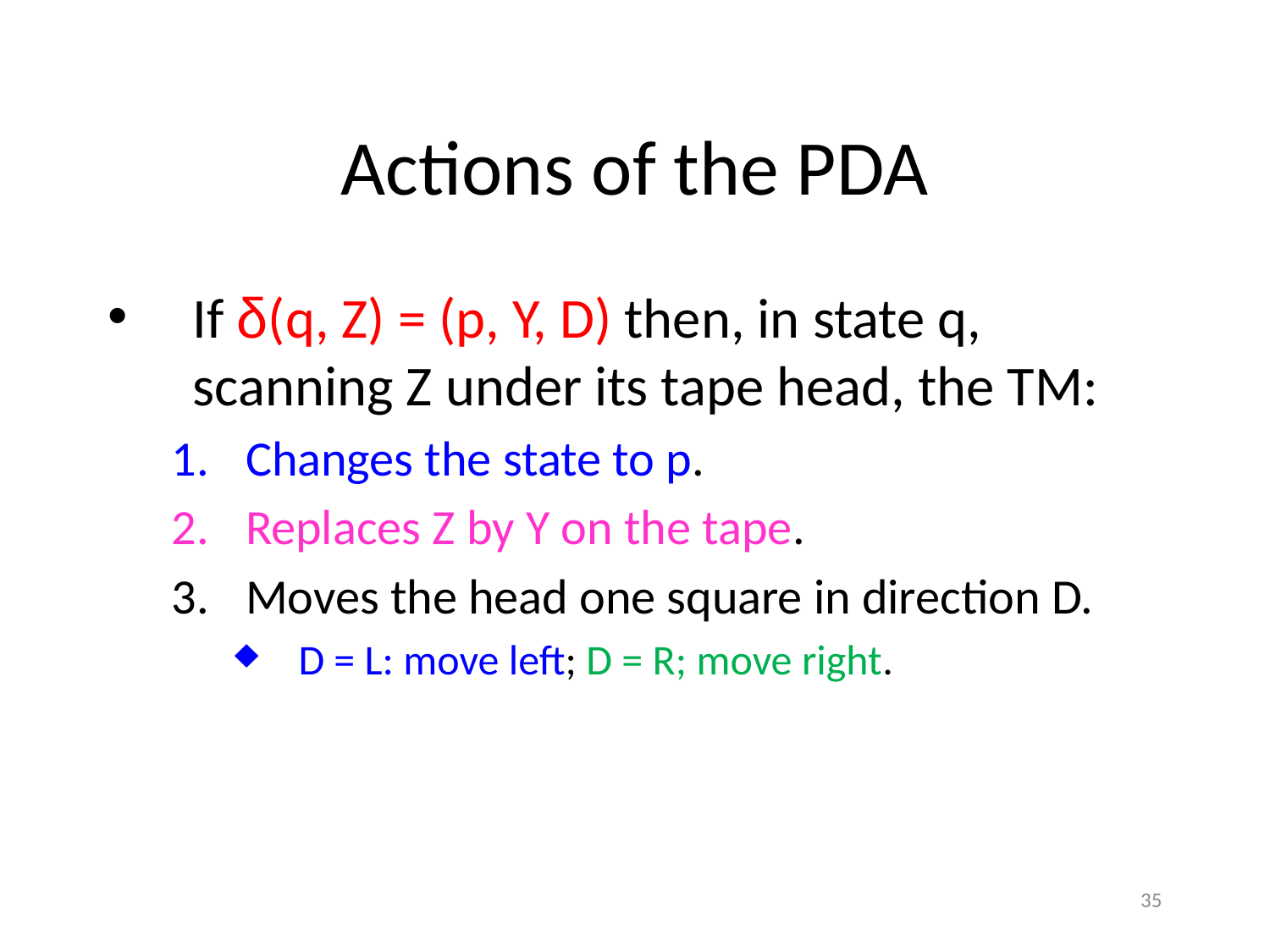

# Actions of the PDA
If δ(q, Z) = (p, Y, D) then, in state q, scanning Z under its tape head, the TM:
Changes the state to p.
Replaces Z by Y on the tape.
Moves the head one square in direction D.
D = L: move left; D = R; move right.
35